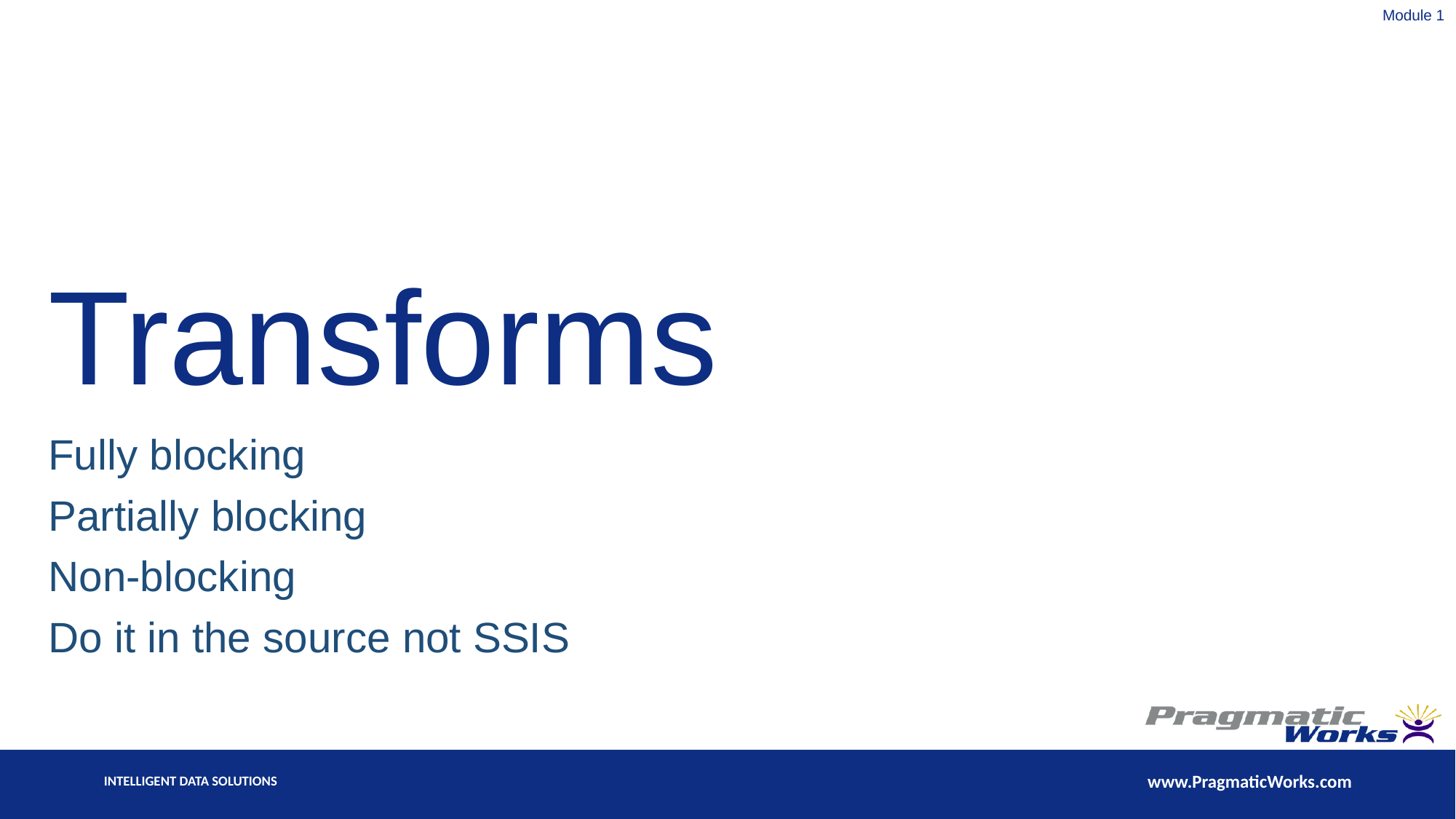

Module 1
# Transforms
Fully blocking
Partially blocking
Non-blocking
Do it in the source not SSIS